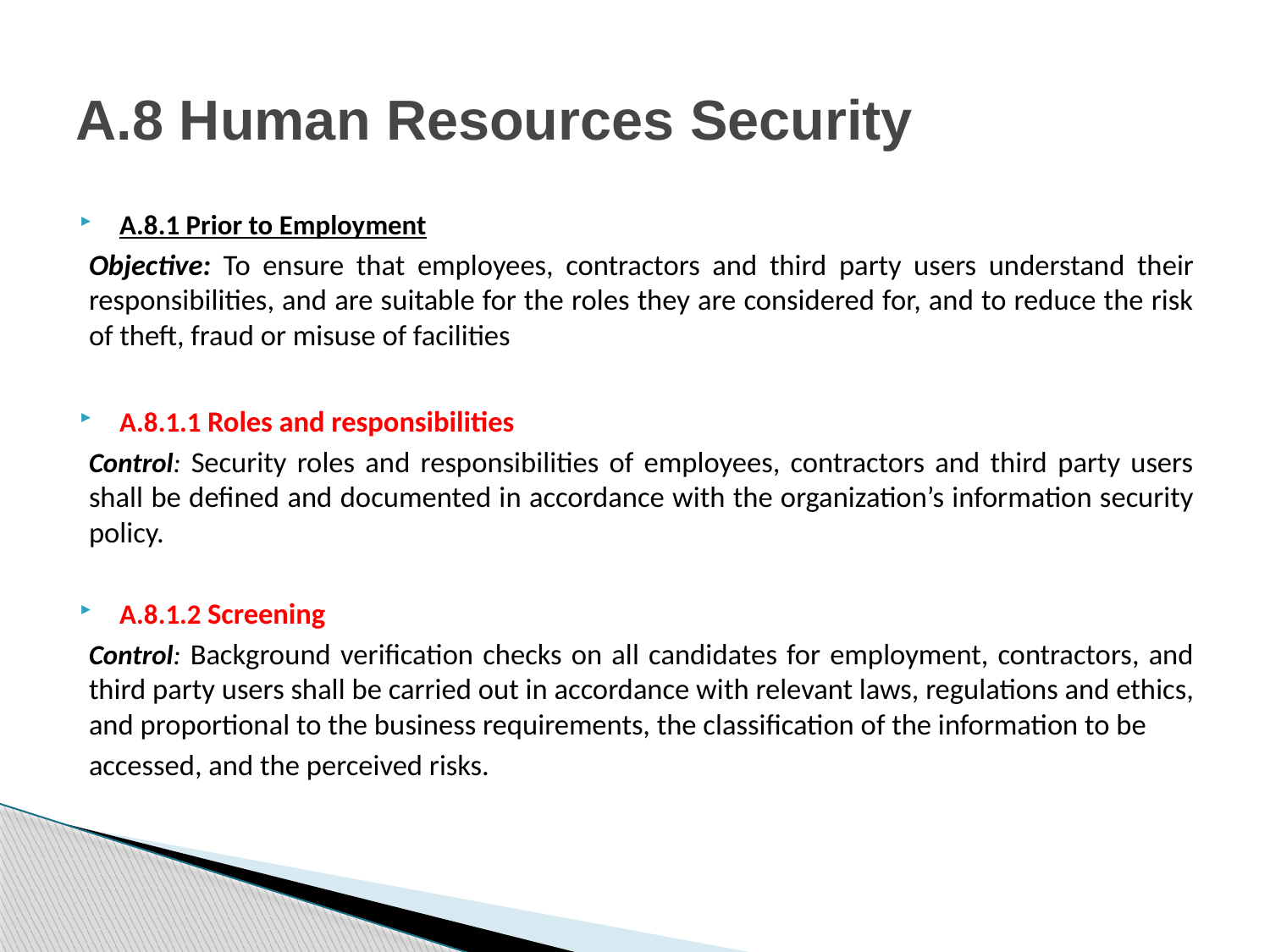

# A.8 Human Resources Security
A.8.1 Prior to Employment
Objective: To ensure that employees, contractors and third party users understand their responsibilities, and are suitable for the roles they are considered for, and to reduce the risk of theft, fraud or misuse of facilities

A.8.1.1 Roles and responsibilities
Control: Security roles and responsibilities of employees, contractors and third party users shall be defined and documented in accordance with the organization’s information security policy.

A.8.1.2 Screening
Control: Background verification checks on all candidates for employment, contractors, and third party users shall be carried out in accordance with relevant laws, regulations and ethics, and proportional to the business requirements, the classification of the information to be
accessed, and the perceived risks.